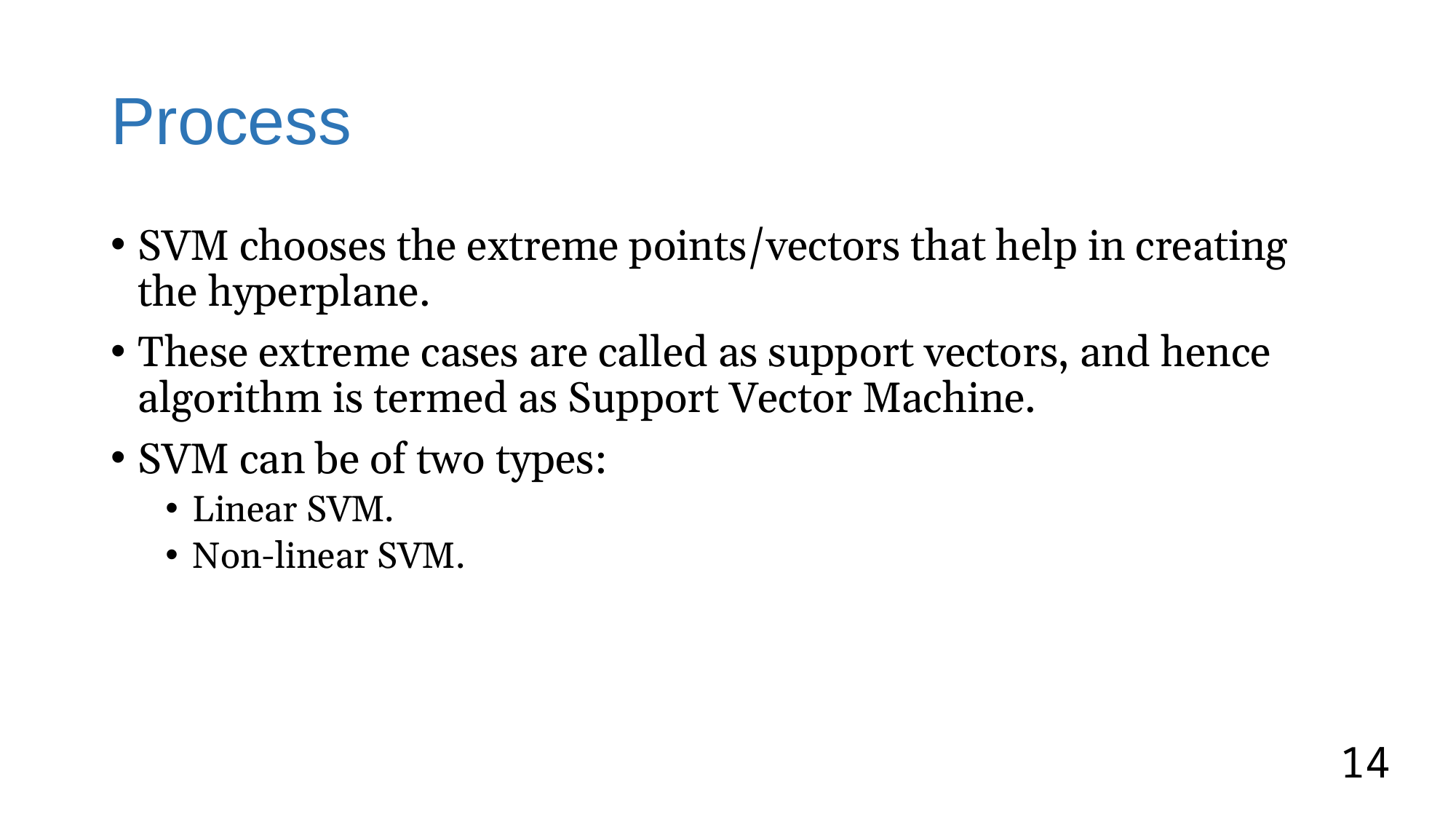

# Process
SVM chooses the extreme points/vectors that help in creating the hyperplane.
These extreme cases are called as support vectors, and hence algorithm is termed as Support Vector Machine.
SVM can be of two types:
Linear SVM.
Non-linear SVM.
14